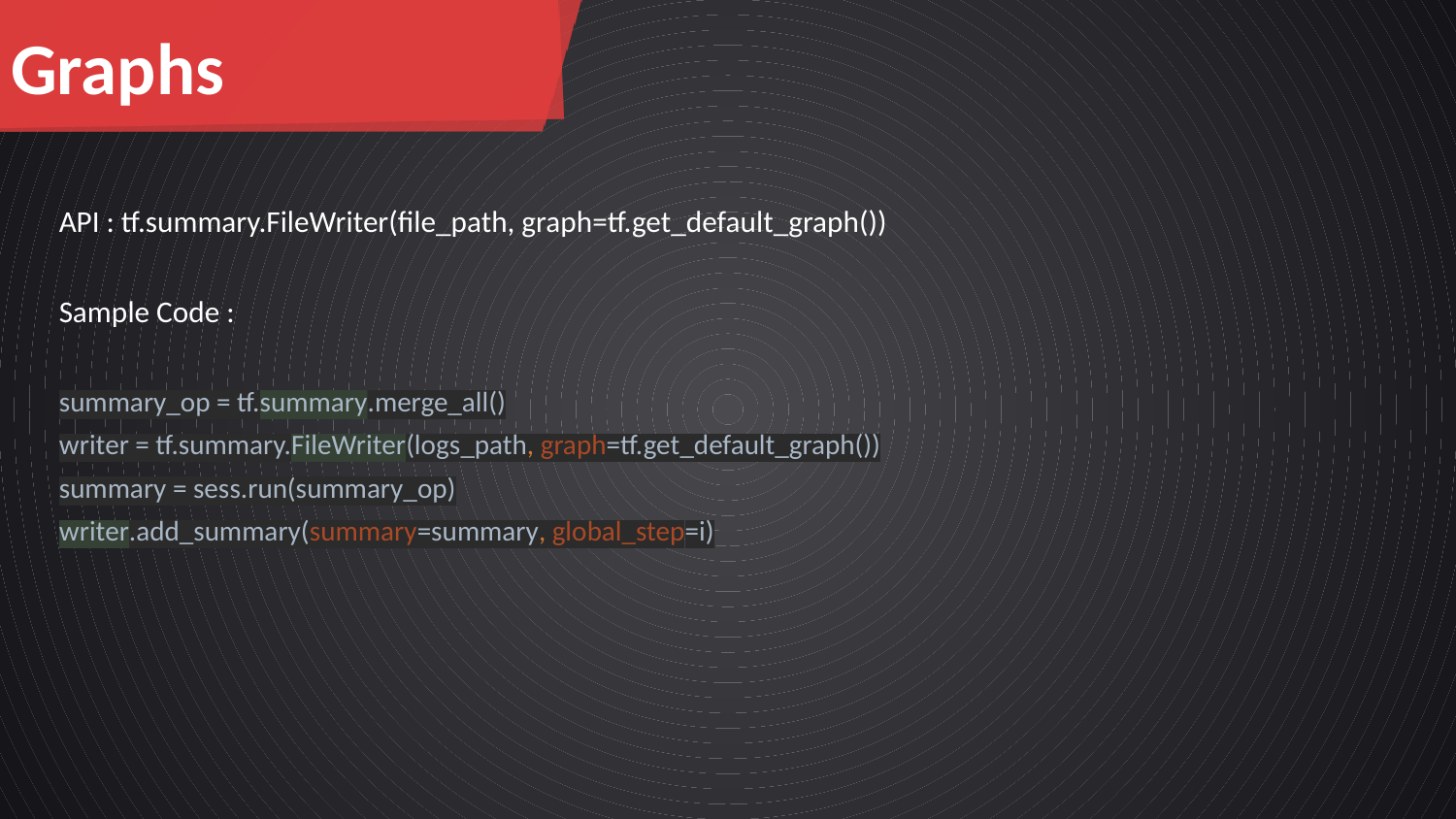

Graphs

API : tf.summary.FileWriter(file_path, graph=tf.get_default_graph())

Sample Code :

summary_op = tf.summary.merge_all()
writer = tf.summary.FileWriter(logs_path, graph=tf.get_default_graph())
summary = sess.run(summary_op)
writer.add_summary(summary=summary, global_step=i)